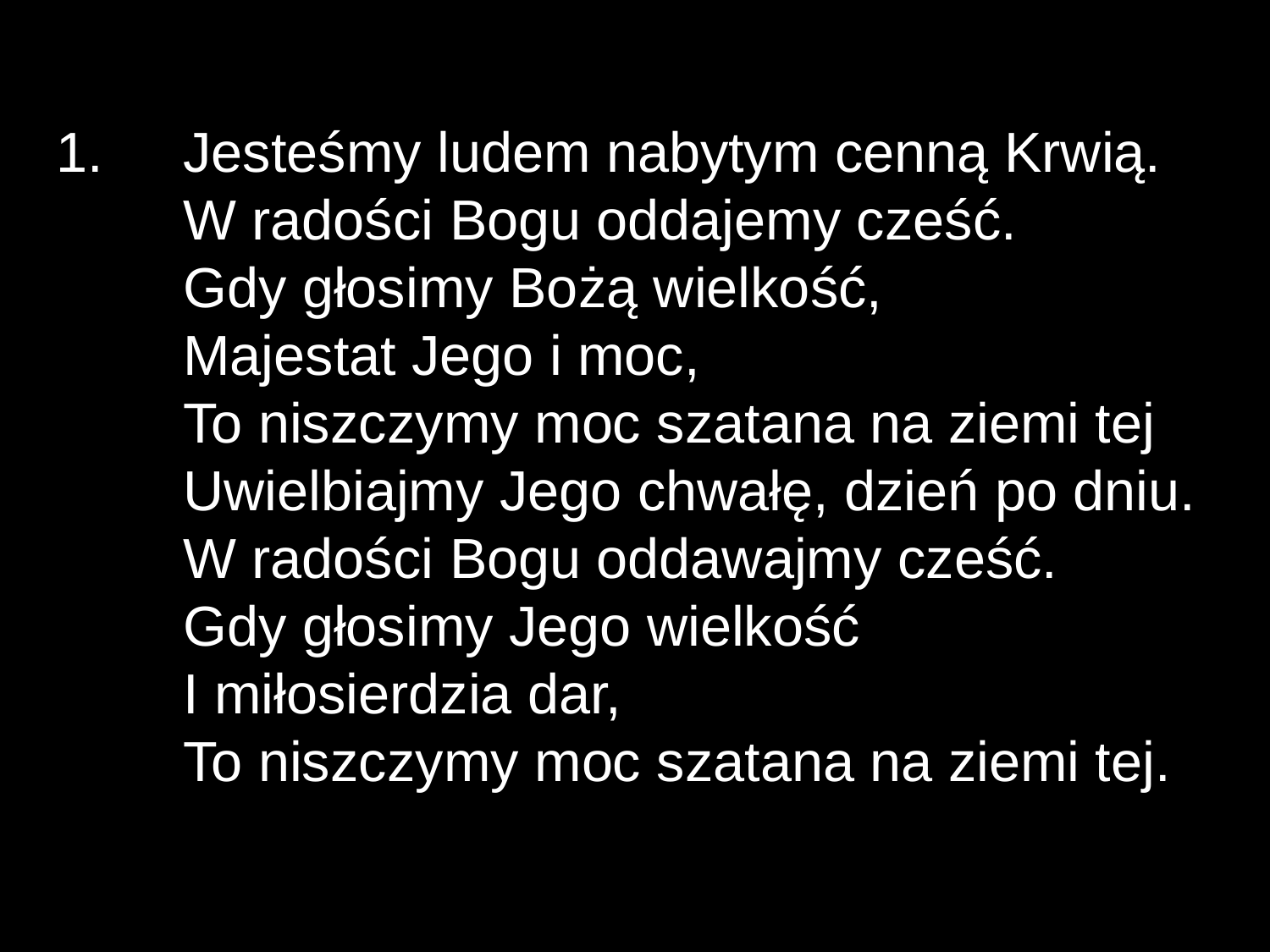

1. 	Jesteśmy ludem nabytym cenną Krwią.
	W radości Bogu oddajemy cześć.
	Gdy głosimy Bożą wielkość,
	Majestat Jego i moc,
	To niszczymy moc szatana na ziemi tej
	Uwielbiajmy Jego chwałę, dzień po dniu.
	W radości Bogu oddawajmy cześć.
	Gdy głosimy Jego wielkość
	I miłosierdzia dar,
	To niszczymy moc szatana na ziemi tej.